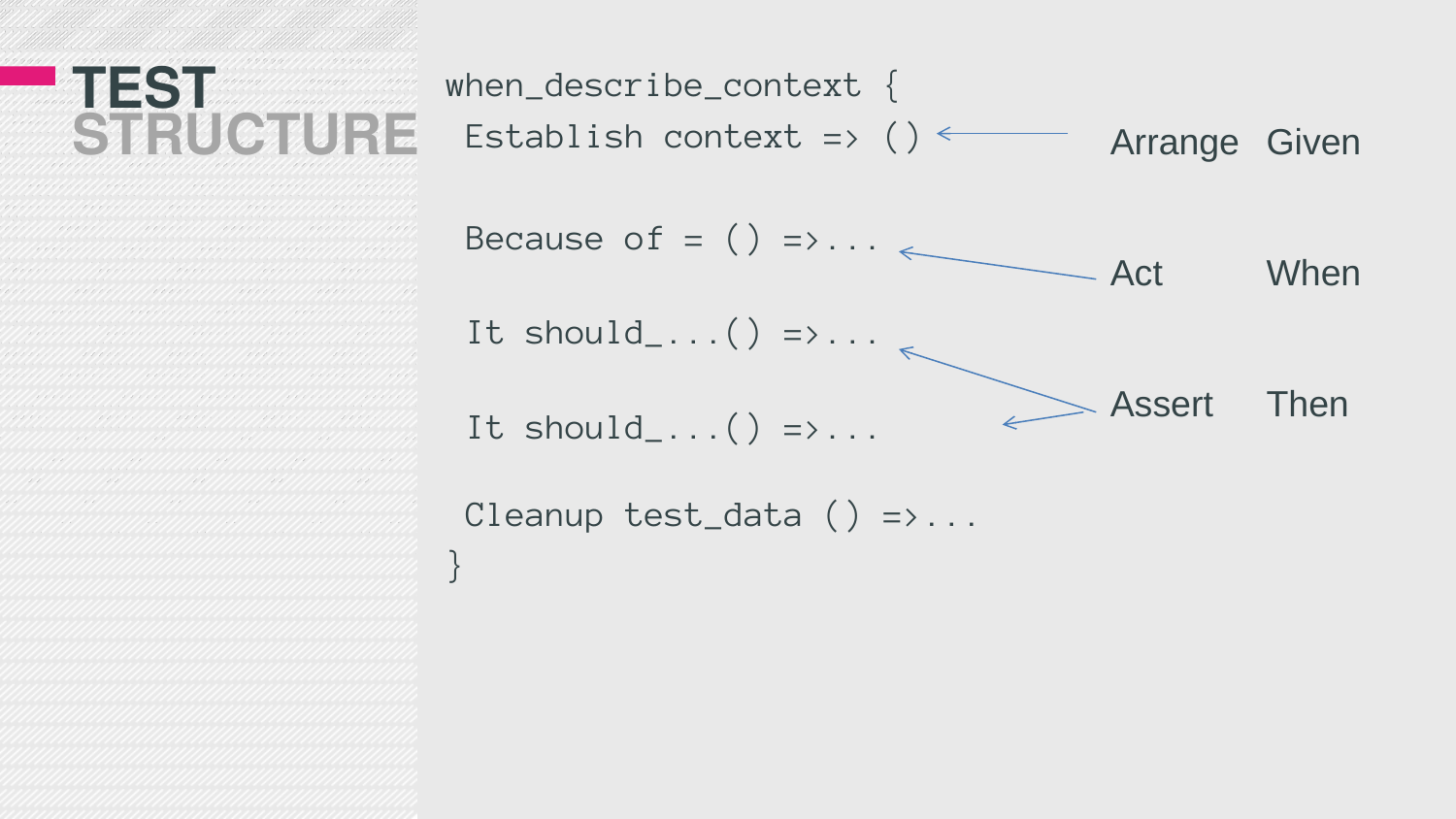

when_describe_context {
 Establish context => ()

 Because of = () =>...
 It should_...() =>...
 It should_...() =>...
 Cleanup test_data () =>...
}
# TEST Structure

Arrange

Act

Assert

Given

When

Then